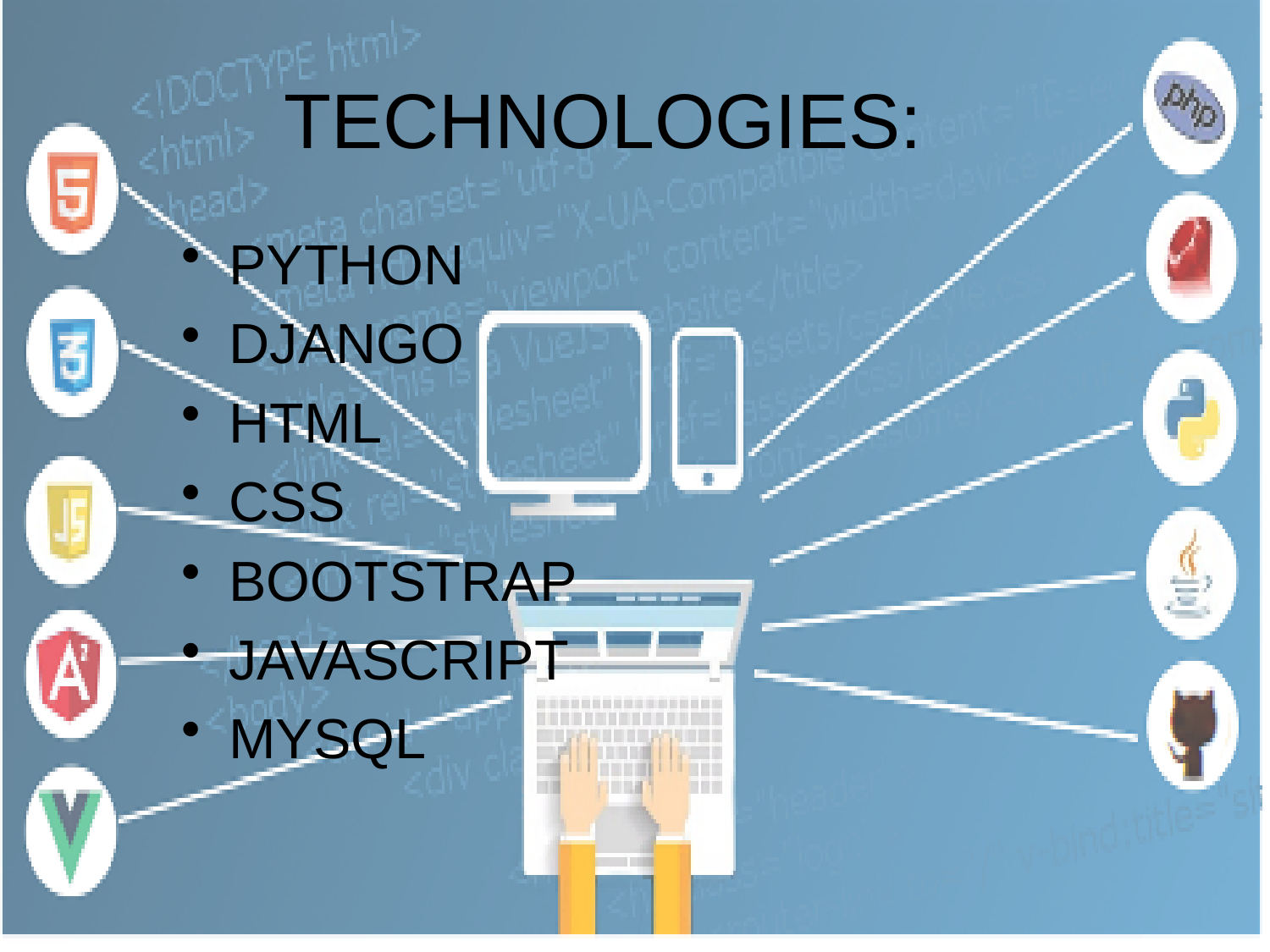

# TECHNOLOGIES:
PYTHON
DJANGO
HTML
CSS
BOOTSTRAP
JAVASCRIPT
MYSQL